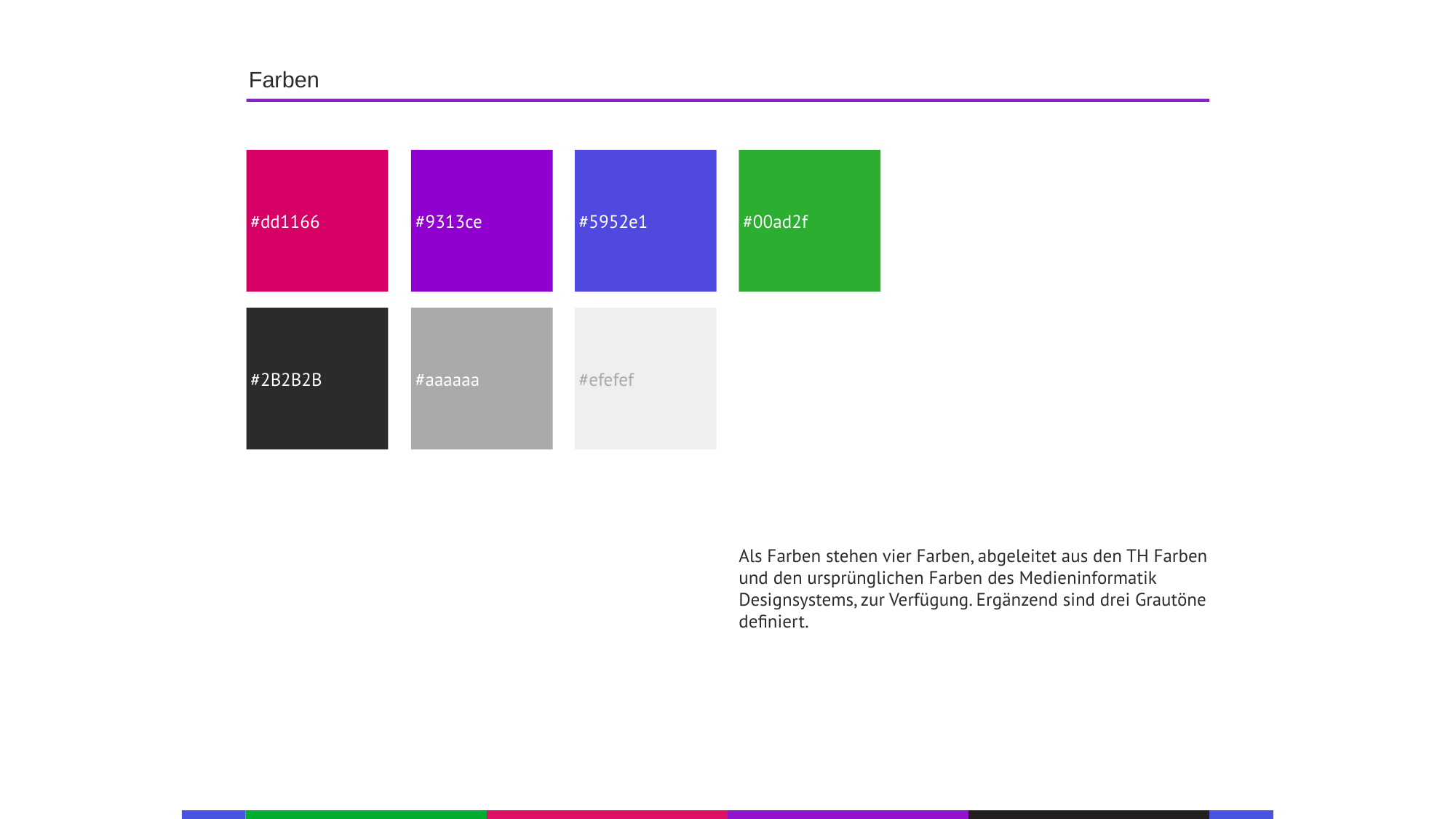

67
Farben
53

21
53
#dd1166
#9313ce
#5952e1
#00ad2f
21
53
21
53
#2B2B2B
#aaaaaa
#efefef
21
53
21
53
21
53
Als Farben stehen vier Farben, abgeleitet aus den TH Farben und den ursprünglichen Farben des Medieninformatik Designsystems, zur Verfügung. Ergänzend sind drei Grautöne definiert.
21
53
21
53

133
21
133
21
133
21
133
21
133
21
133